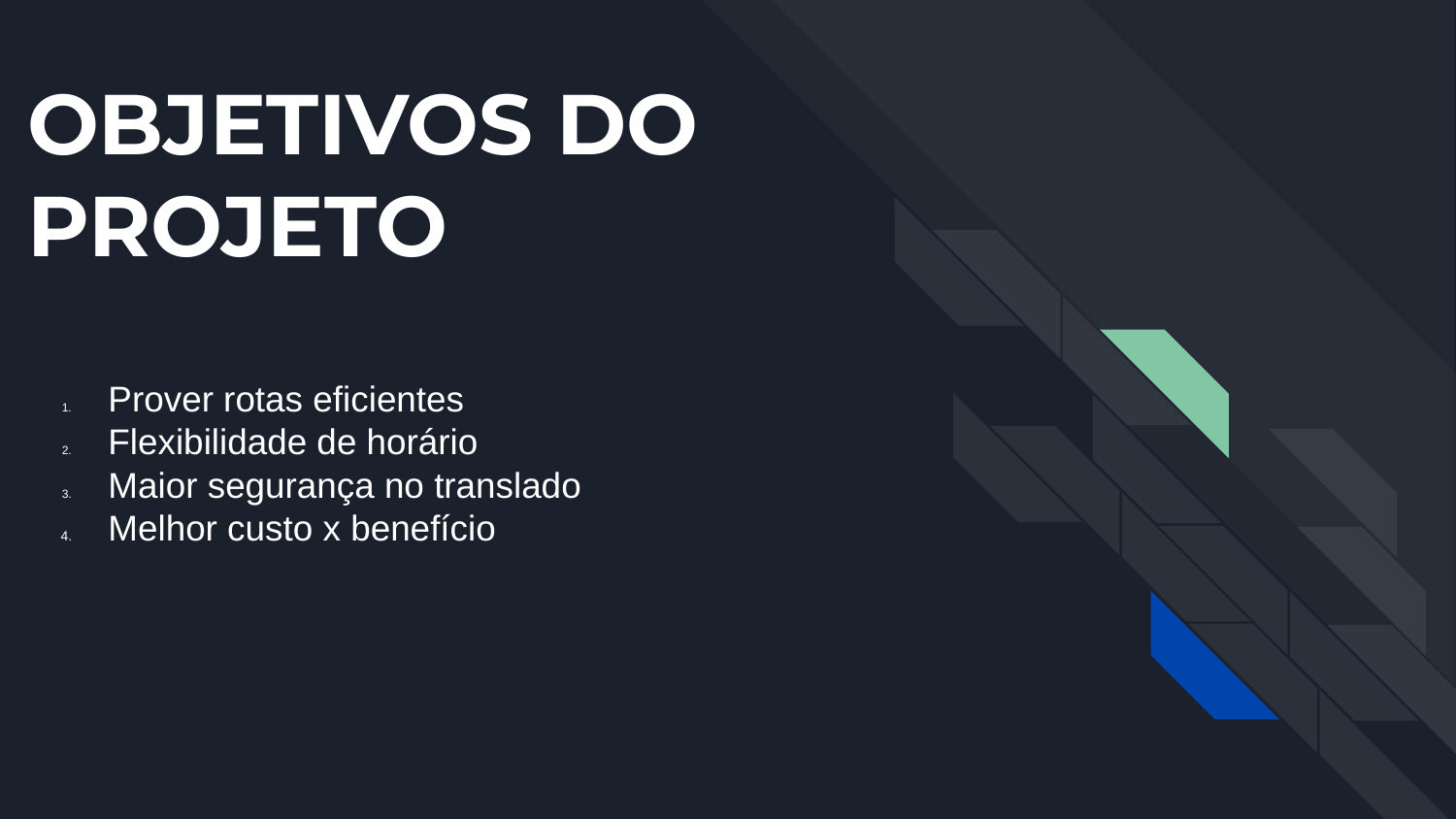

# OBJETIVOS DO PROJETO

Prover rotas eficientes
Flexibilidade de horário
Maior segurança no translado
Melhor custo x benefício